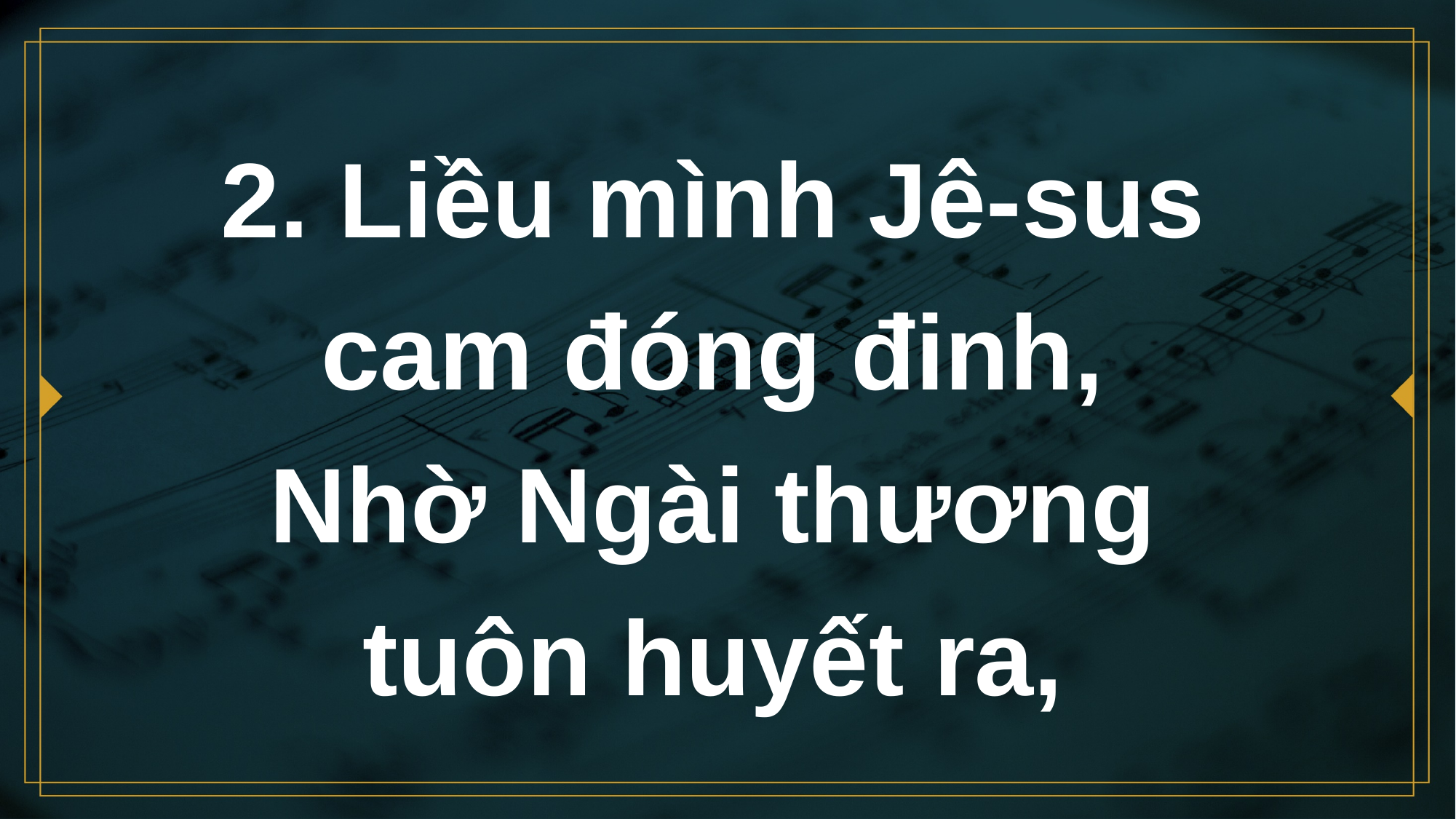

# 2. Liều mình Jê-sus cam đóng đinh, Nhờ Ngài thương tuôn huyết ra,